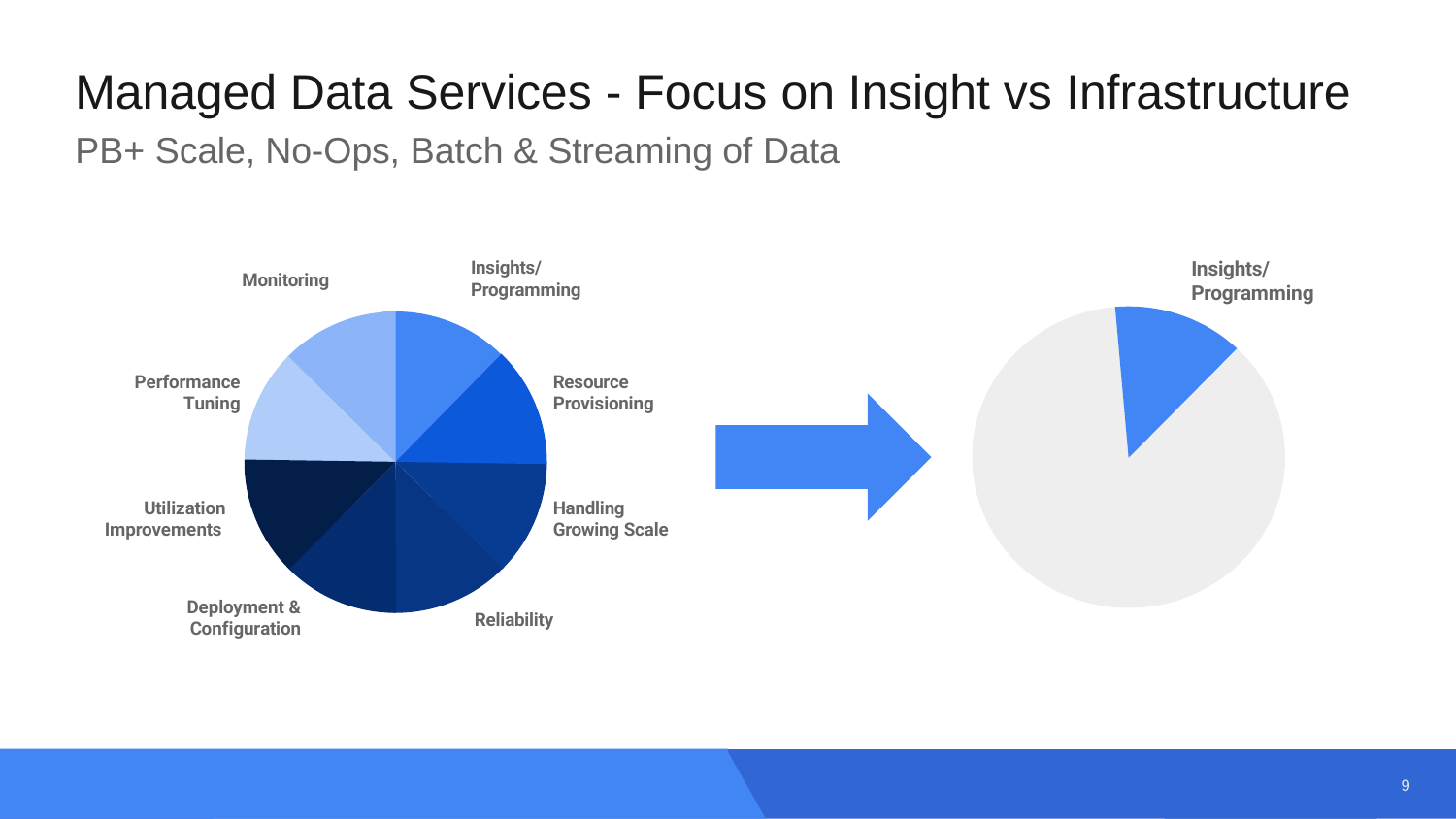

# Managed Data Services - Focus on Insight vs Infrastructure
PB+ Scale, No-Ops, Batch & Streaming of Data
Insights/  Programming
Insights/  Programming
Monitoring

Performance
Tuning
Resource  Provisioning

Utilization  Improvements
Handling  Growing Scale
Deployment &  Configuration
Reliability

9
Data & Analytics